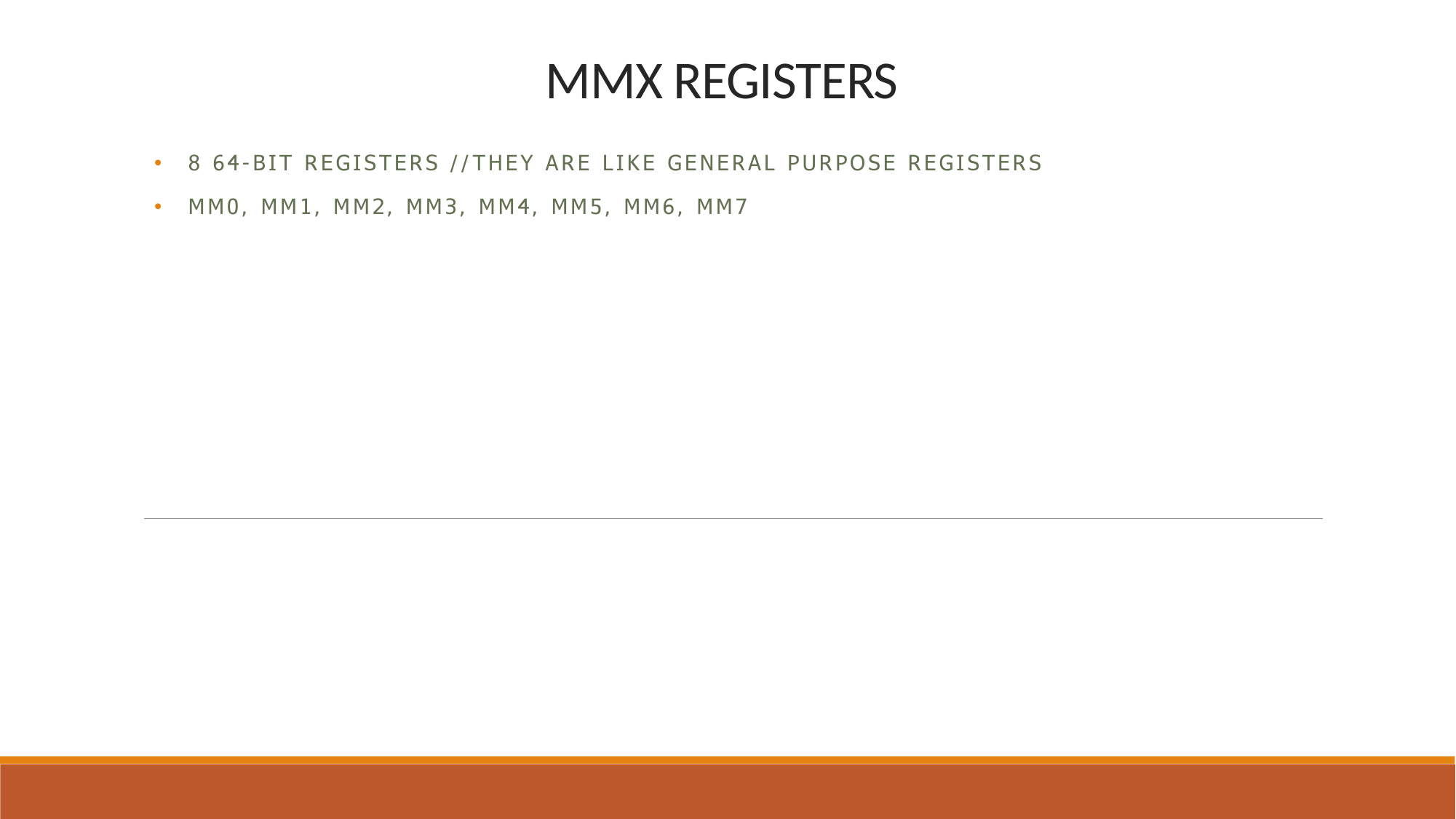

# MMX REGISTERS
8 64-bit registers //they are like general purpose registers
MM0, MM1, MM2, MM3, MM4, MM5, MM6, MM7